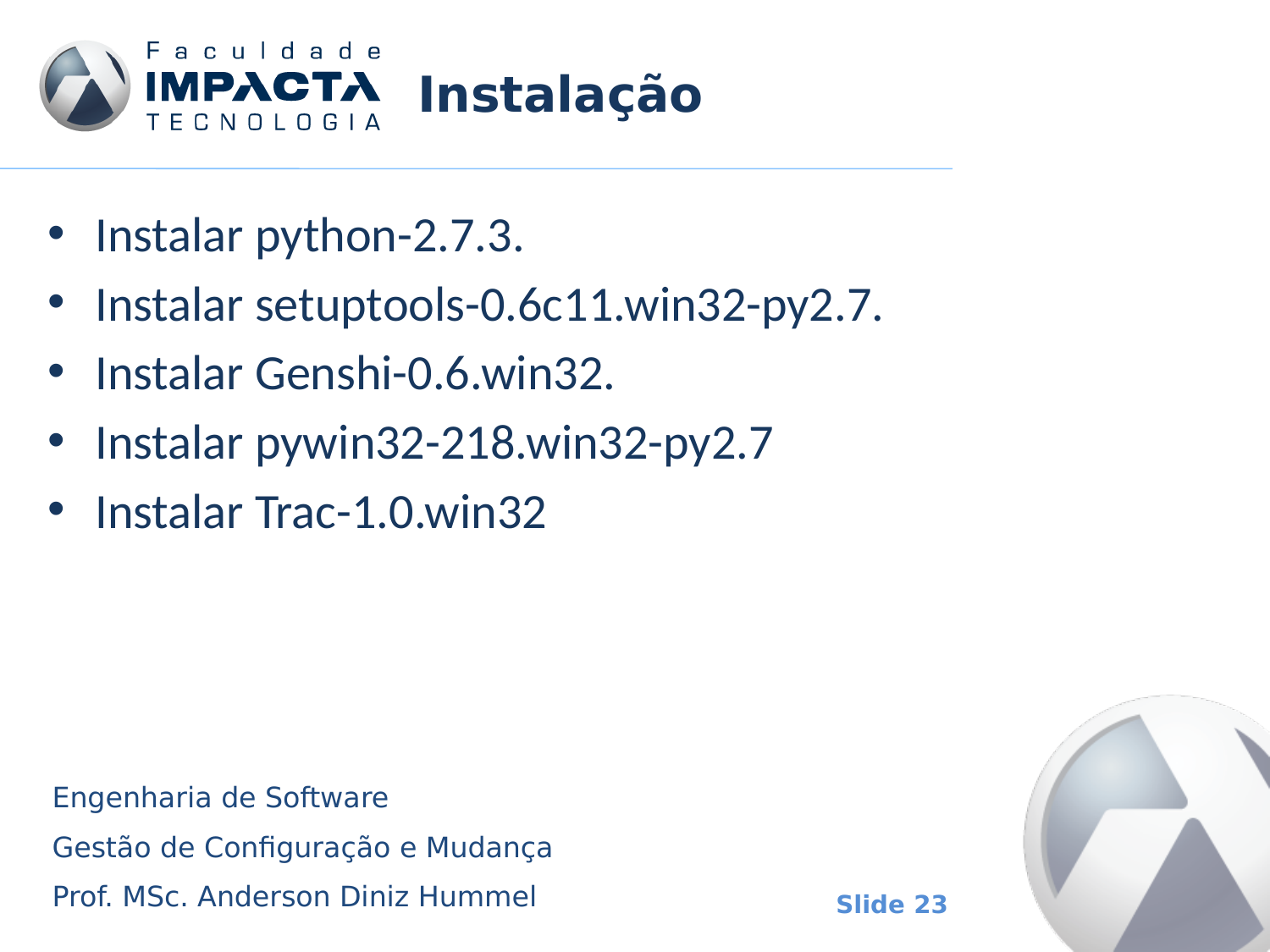

# Instalação
Instalar python-2.7.3.
Instalar setuptools-0.6c11.win32-py2.7.
Instalar Genshi-0.6.win32.
Instalar pywin32-218.win32-py2.7
Instalar Trac-1.0.win32
Engenharia de Software
Gestão de Configuração e Mudança
Prof. MSc. Anderson Diniz Hummel